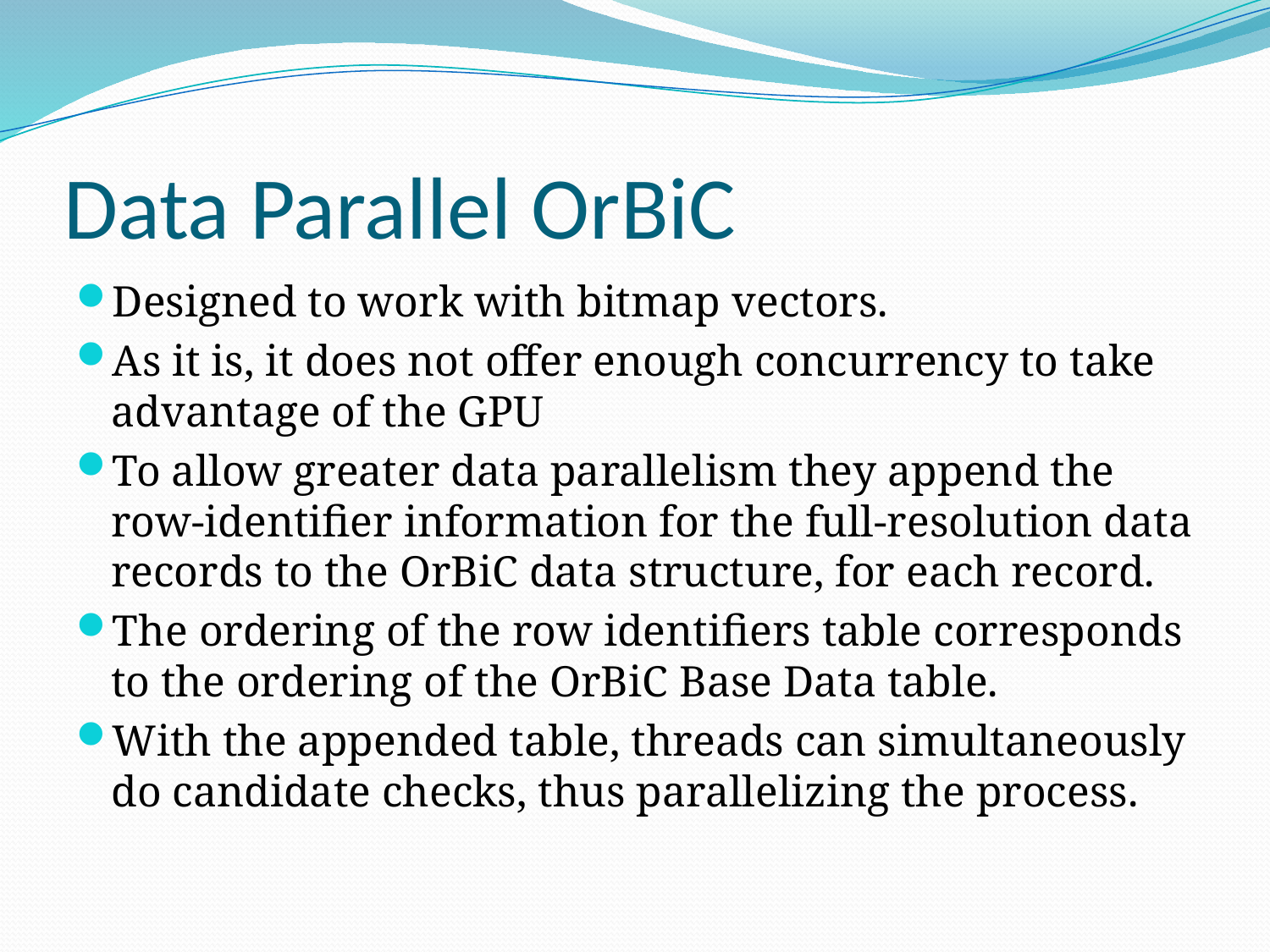

# Data Parallel OrBiC
Designed to work with bitmap vectors.
As it is, it does not offer enough concurrency to take advantage of the GPU
To allow greater data parallelism they append the row-identifier information for the full-resolution data records to the OrBiC data structure, for each record.
The ordering of the row identifiers table corresponds to the ordering of the OrBiC Base Data table.
With the appended table, threads can simultaneously do candidate checks, thus parallelizing the process.